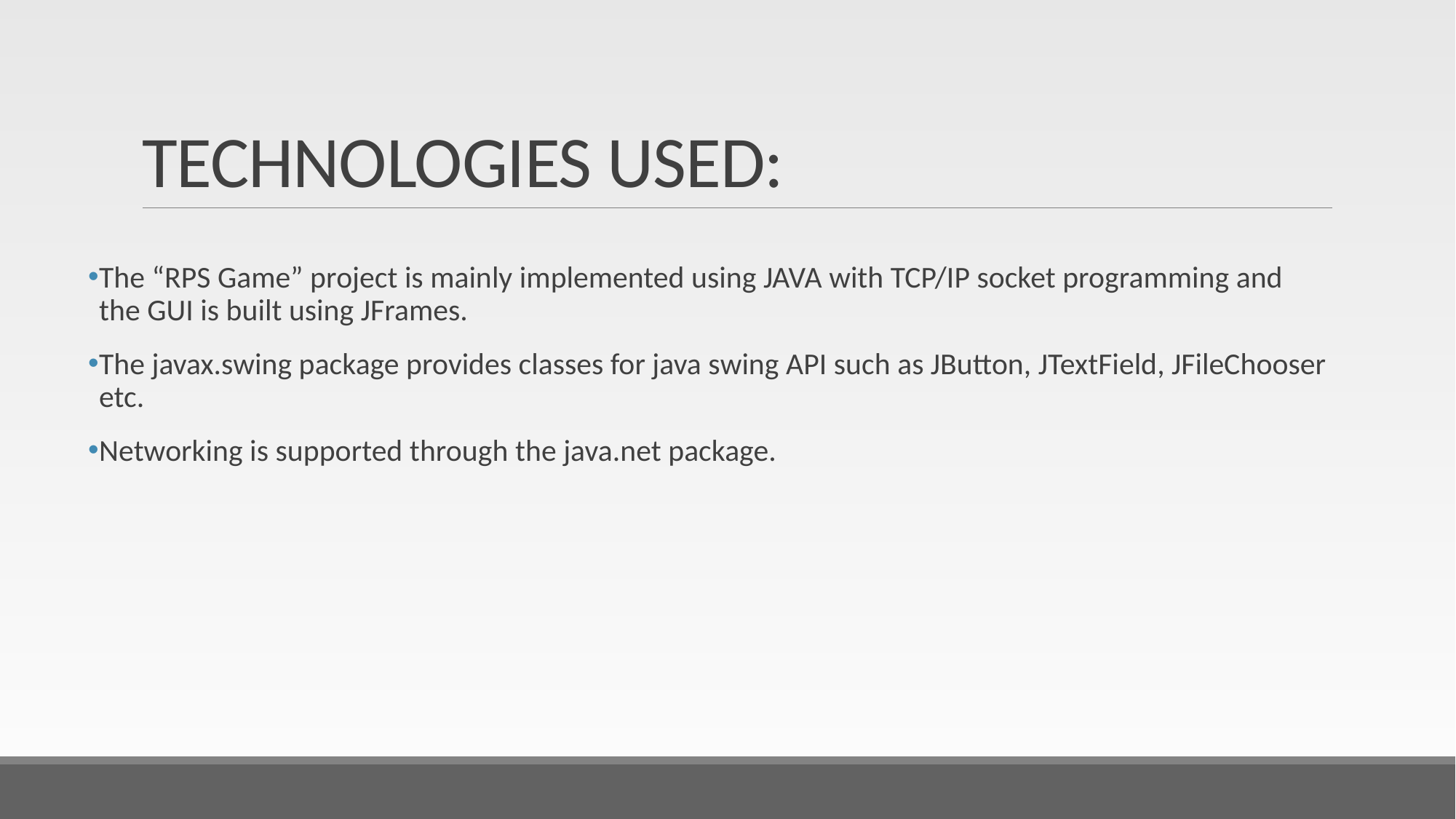

# TECHNOLOGIES USED:
The “RPS Game” project is mainly implemented using JAVA with TCP/IP socket programming and the GUI is built using JFrames.
The javax.swing package provides classes for java swing API such as JButton, JTextField, JFileChooser etc.
Networking is supported through the java.net package.